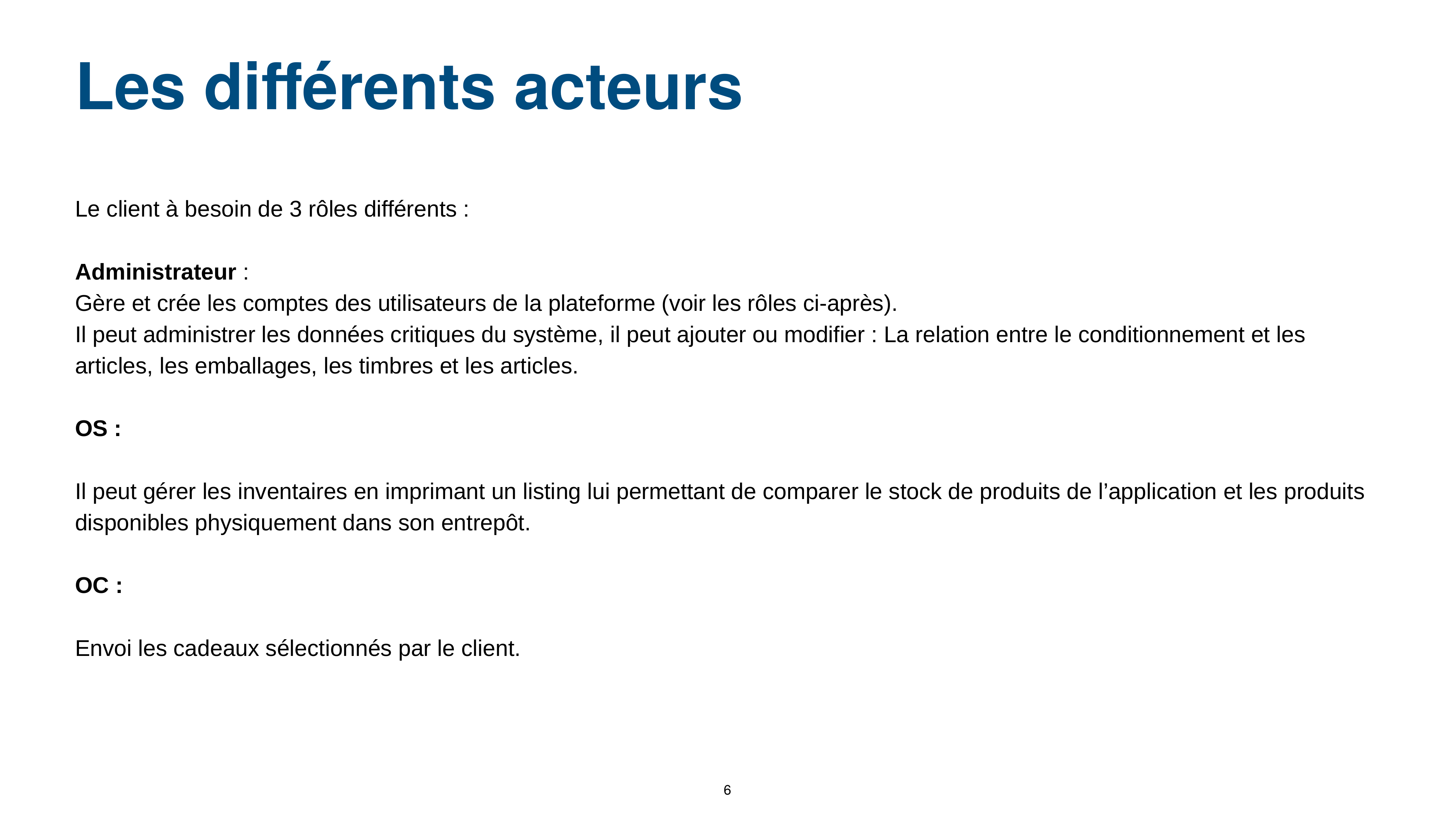

# Les différents acteurs
Le client à besoin de 3 rôles différents :

Administrateur :
Gère et crée les comptes des utilisateurs de la plateforme (voir les rôles ci-après).
Il peut administrer les données critiques du système, il peut ajouter ou modifier : La relation entre le conditionnement et les articles, les emballages, les timbres et les articles.

OS :

Il peut gérer les inventaires en imprimant un listing lui permettant de comparer le stock de produits de l’application et les produits disponibles physiquement dans son entrepôt.

OC :

Envoi les cadeaux sélectionnés par le client.

6